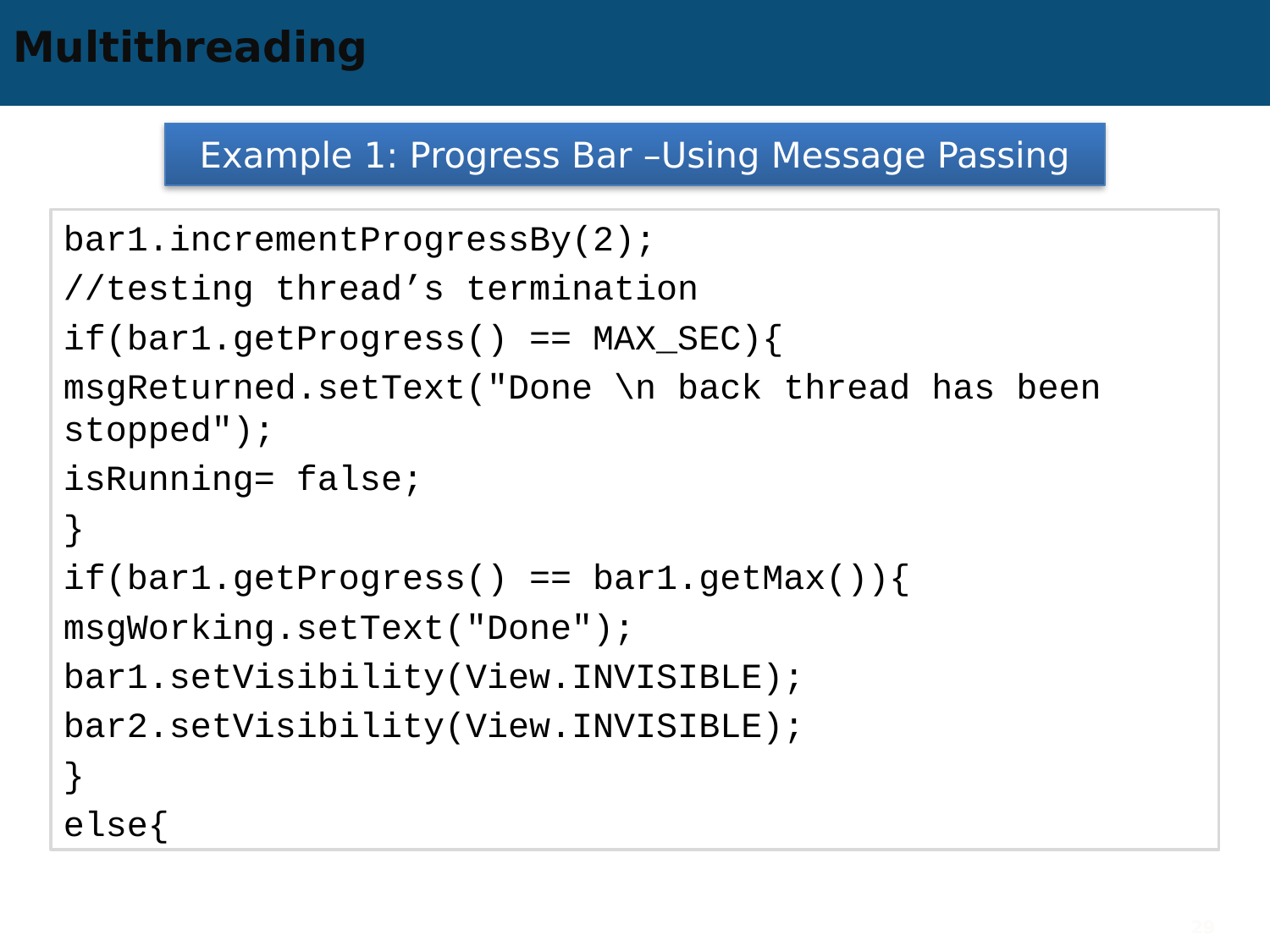

# Multithreading
Example 1: Progress Bar –Using Message Passing
bar1.incrementProgressBy(2);
//testing thread’s termination
if(bar1.getProgress() == MAX_SEC){
msgReturned.setText("Done \n back thread has been stopped");
isRunning= false;
}
if(bar1.getProgress() == bar1.getMax()){
msgWorking.setText("Done");
bar1.setVisibility(View.INVISIBLE);
bar2.setVisibility(View.INVISIBLE);
}
else{